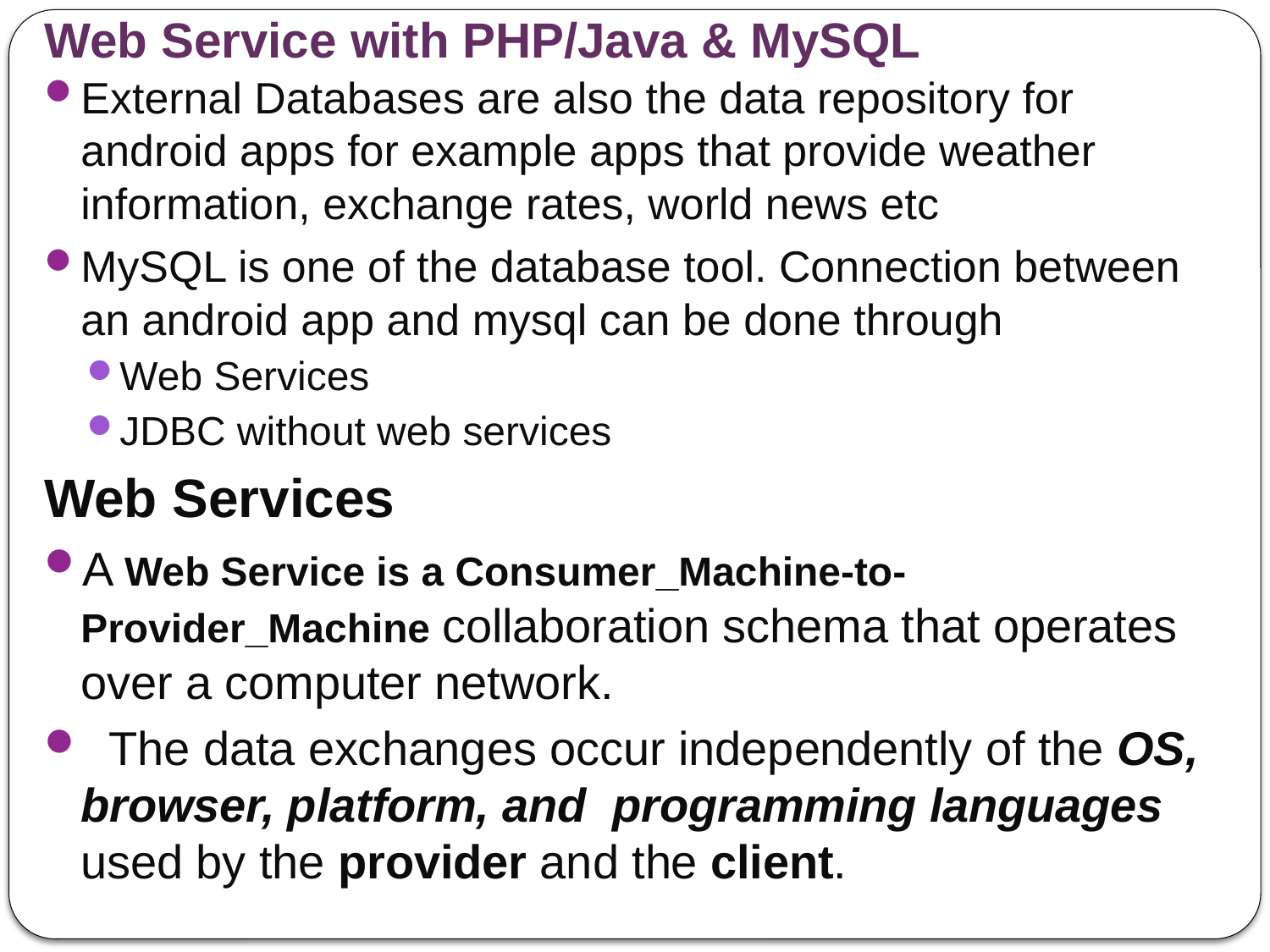

# Web Service with PHP/Java & MySQL
External Databases are also the data repository for android apps for example apps that provide weather information, exchange rates, world news etc
MySQL is one of the database tool. Connection between an android app and mysql can be done through
Web Services
JDBC without web services
Web Services
A Web Service is a Consumer_Machine-to-Provider_Machine collaboration schema that operates over a computer network.
  The data exchanges occur independently of the OS, browser, platform, and  programming languages used by the provider and the client.